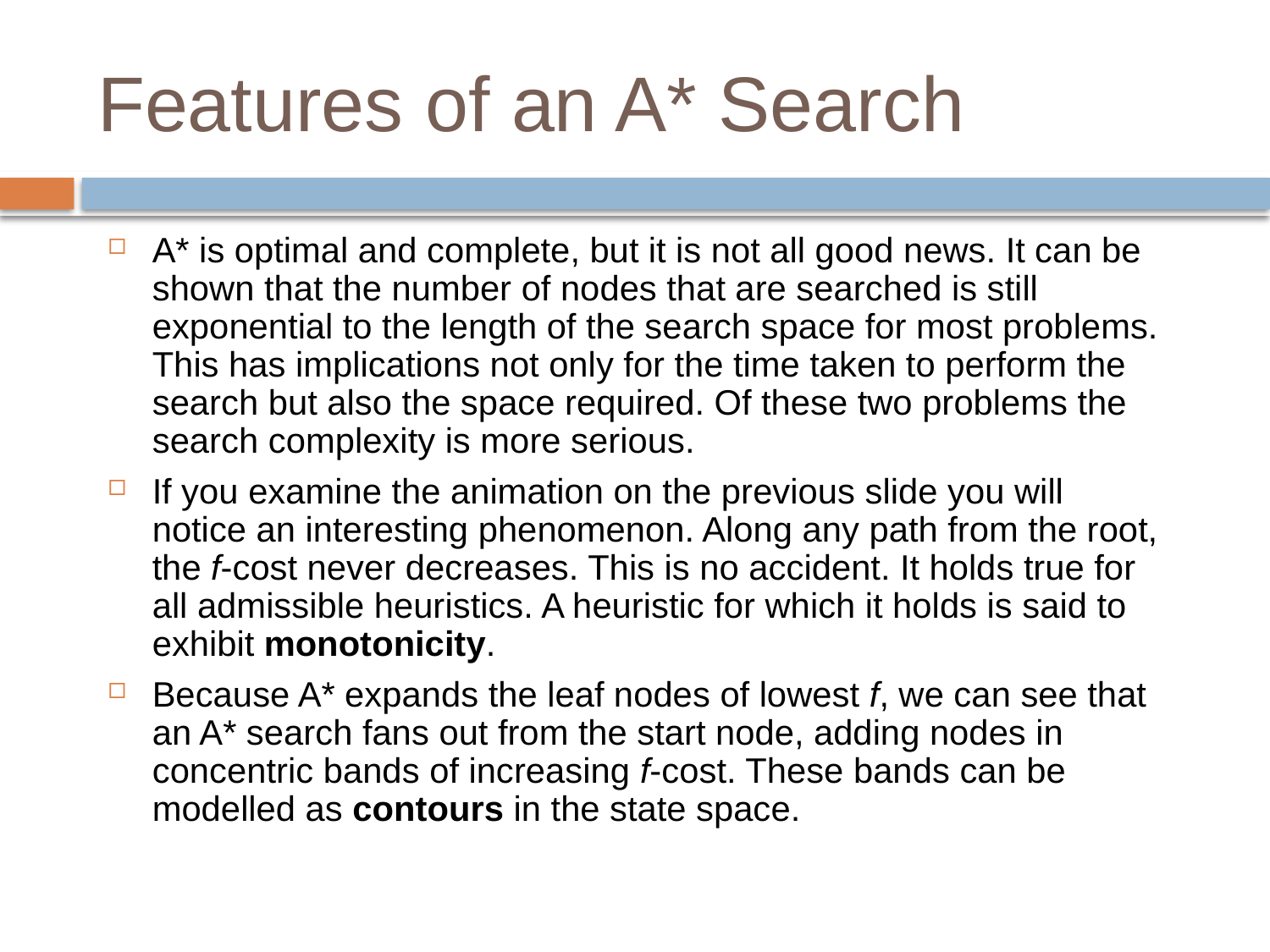

# Features of an A* Search
A* is optimal and complete, but it is not all good news. It can be shown that the number of nodes that are searched is still exponential to the length of the search space for most problems. This has implications not only for the time taken to perform the search but also the space required. Of these two problems the search complexity is more serious.
If you examine the animation on the previous slide you will notice an interesting phenomenon. Along any path from the root, the f-cost never decreases. This is no accident. It holds true for all admissible heuristics. A heuristic for which it holds is said to exhibit monotonicity.
Because A* expands the leaf nodes of lowest f, we can see that an A* search fans out from the start node, adding nodes in concentric bands of increasing f-cost. These bands can be modelled as contours in the state space.